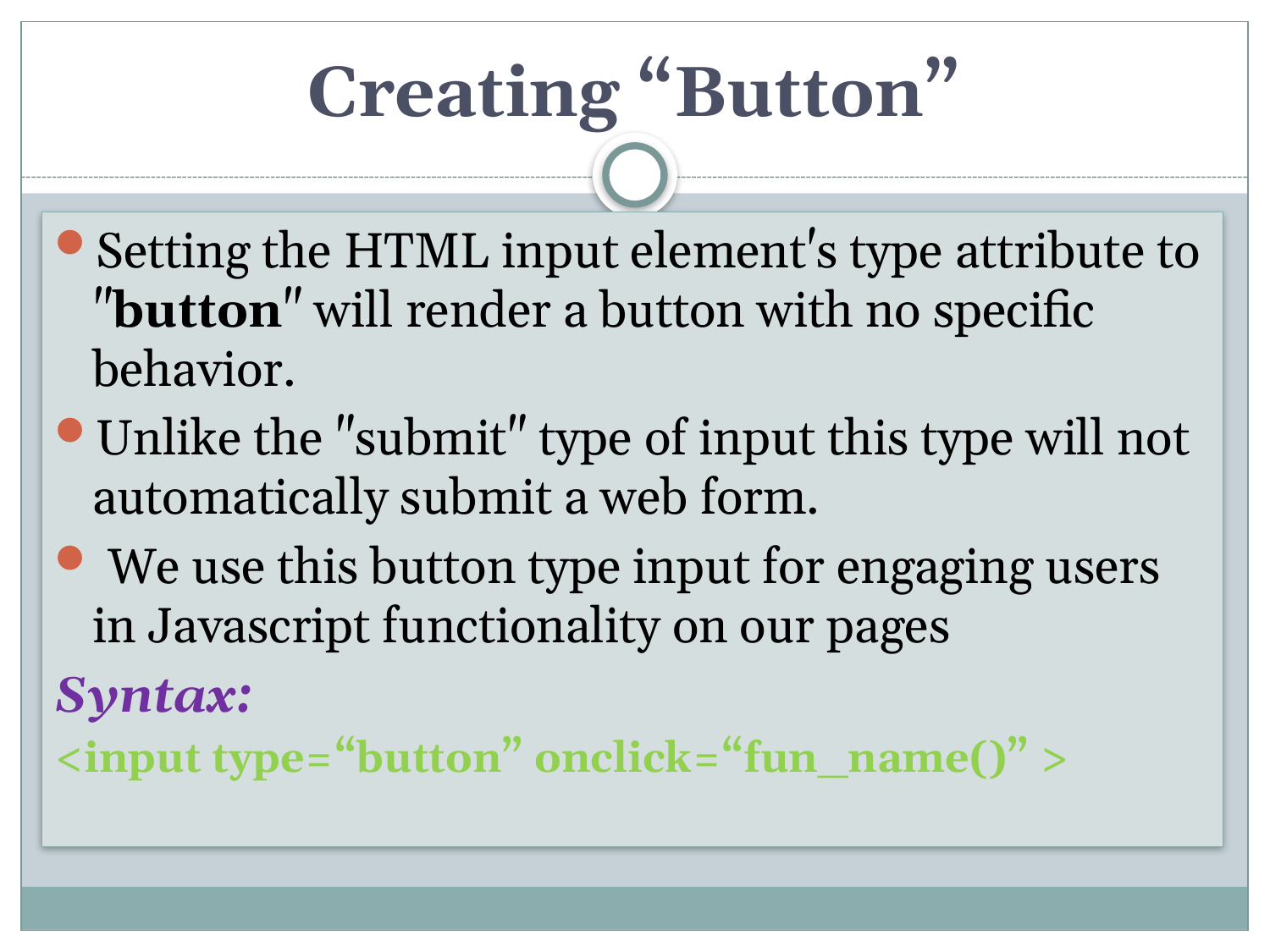

# Creating “Button”
Setting the HTML input element's type attribute to "button" will render a button with no specific behavior.
Unlike the "submit" type of input this type will not automatically submit a web form.
 We use this button type input for engaging users in Javascript functionality on our pages
Syntax:
<input type=“button” onclick=“fun_name()” >